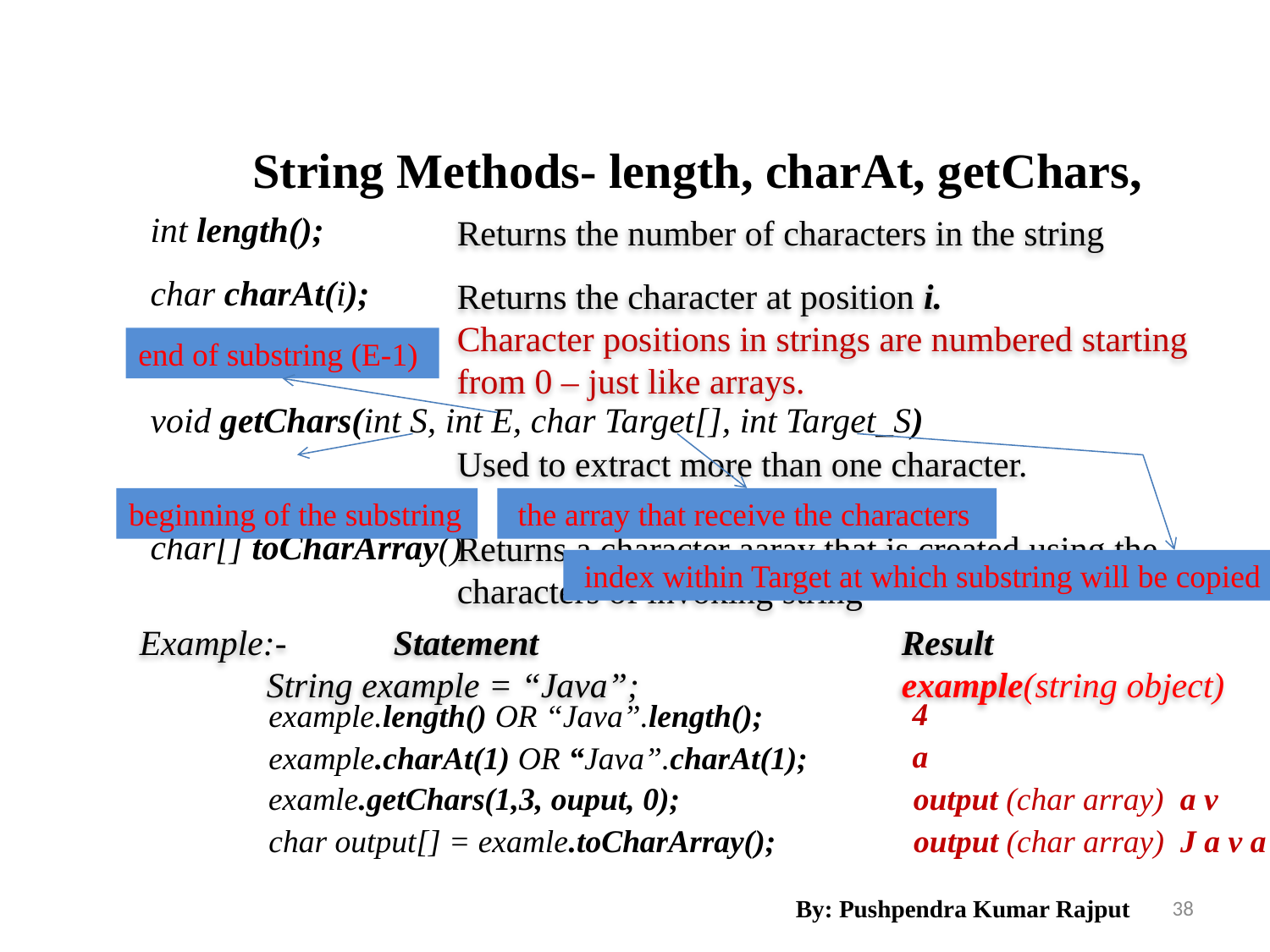

String Methods- length, charAt, getChars,
int length();
char charAt(i);

void getChars(int S, int E, char Target[], int Target_S)

char[] toCharArray()

Returns the number of characters in the string
Returns the character at position i.
Character positions in strings are numbered starting from 0 – just like arrays.

Used to extract more than one character.

Returns a character aaray that is created using the characters of invoking string
end of substring (E-1)
beginning of the substring
 the array that receive the characters
 index within Target at which substring will be copied
Example:- 	Statement			Result
	String example = “Java”;			example(string object)

4
example.length() OR “Java”.length();
a
example.charAt(1) OR “Java”.charAt(1);
examle.getChars(1,3, ouput, 0);
output (char array)  a v
char output[] = examle.toCharArray();
output (char array)  J a v a
By: Pushpendra Kumar Rajput
38